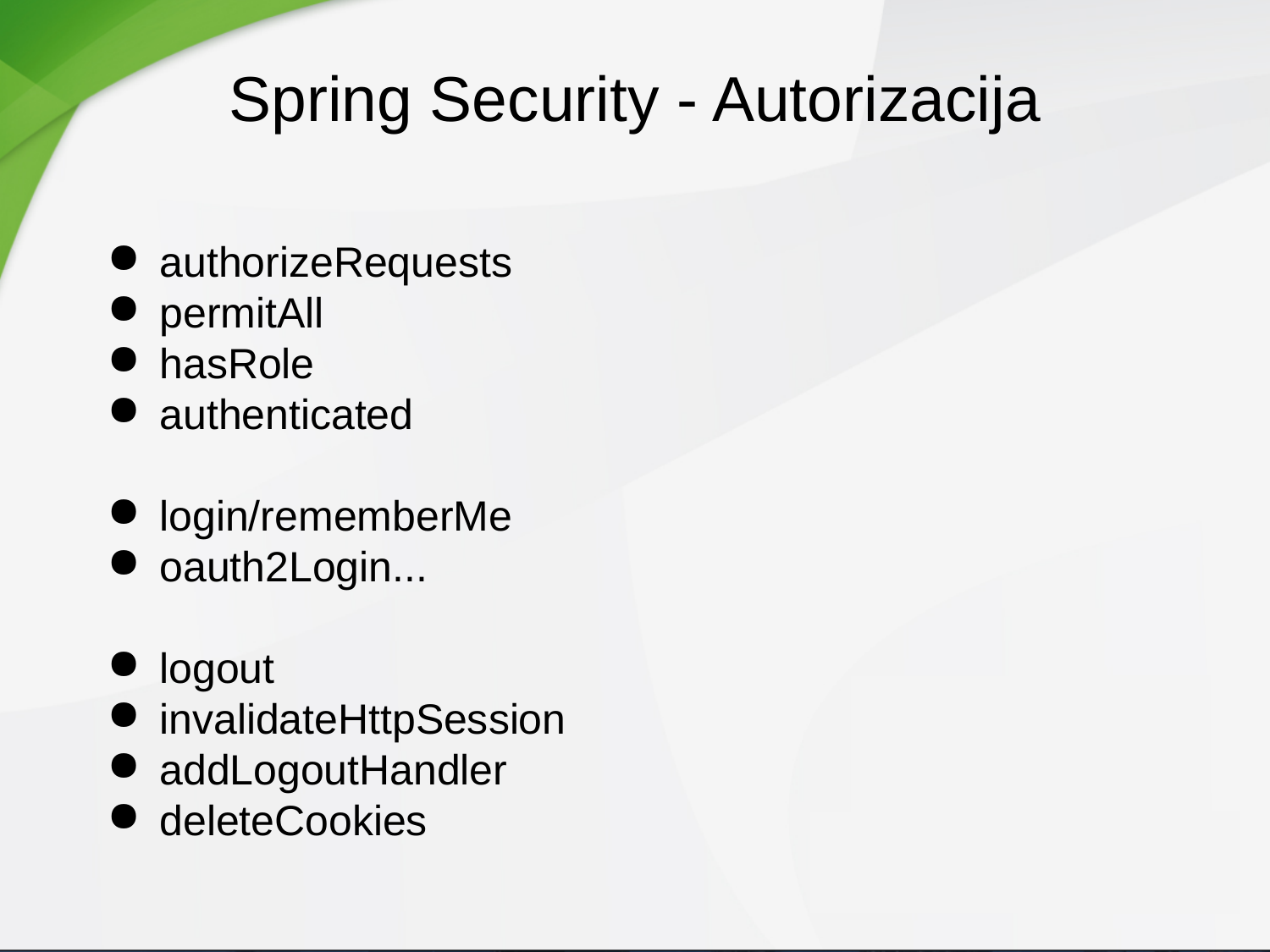

Spring Security - Autorizacija

authorizeRequests
permitAll
hasRole
authenticated
login/rememberMe
oauth2Login...
logout
invalidateHttpSession
addLogoutHandler
deleteCookies